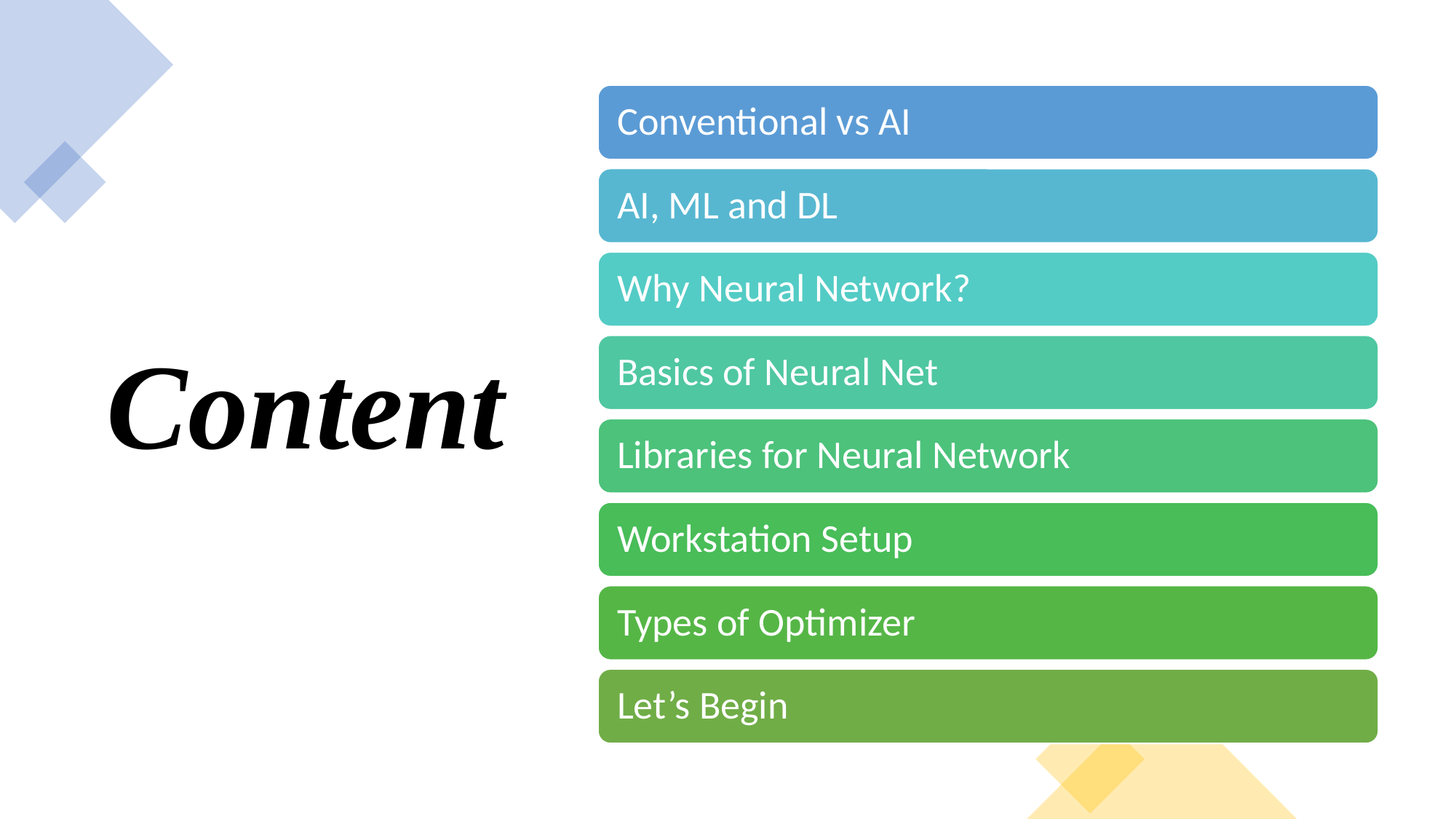

Conventional vs AI
AI, ML and DL
Why Neural Network?
Basics of Neural Net
Libraries for Neural Network
Workstation Setup
Types of Optimizer
Let’s Begin
# Content